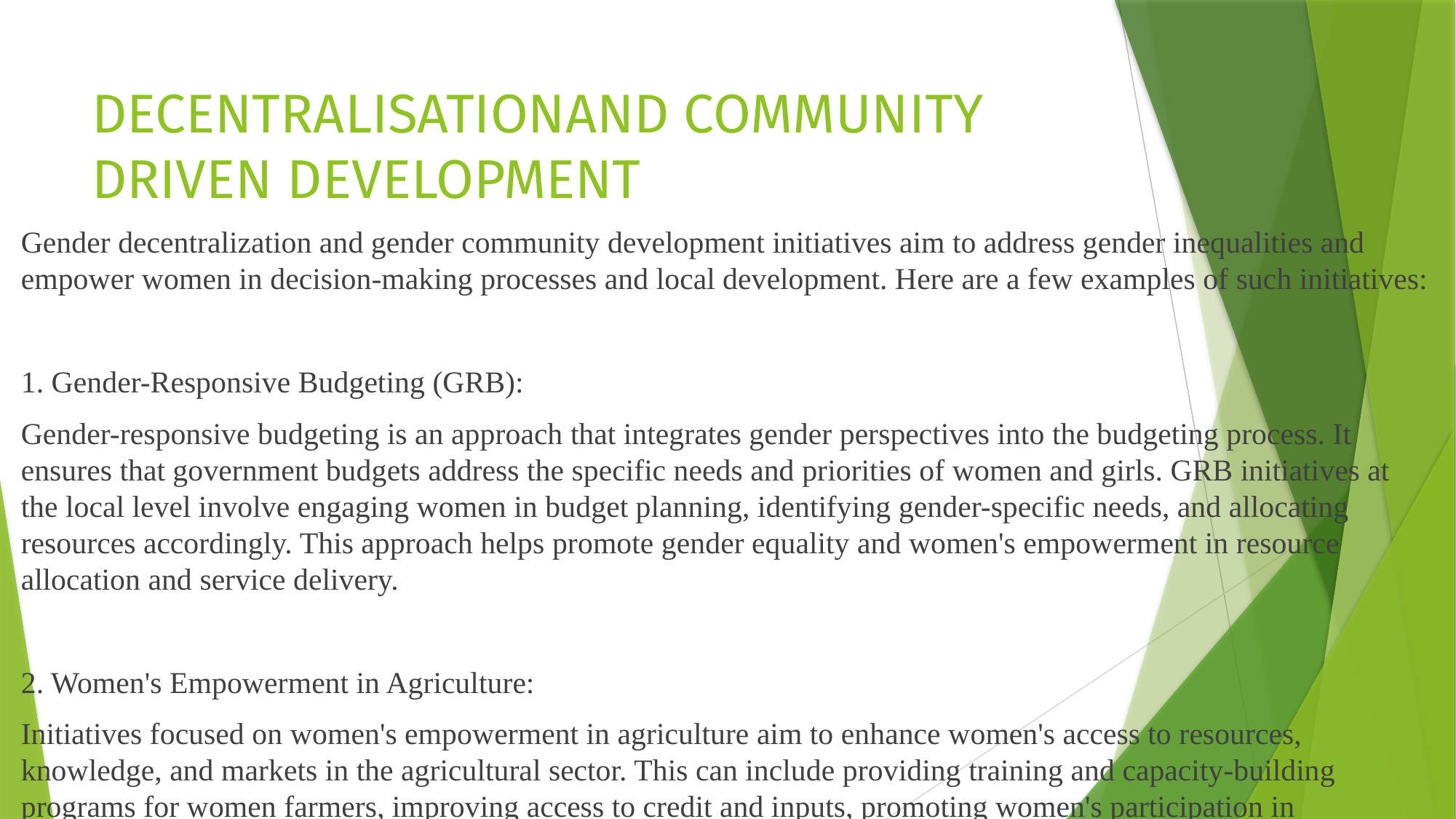

# DECENTRALISATIONAND COMMUNITY DRIVEN DEVELOPMENT
Gender decentralization and gender community development initiatives aim to address gender inequalities and empower women in decision-making processes and local development. Here are a few examples of such initiatives:

1. Gender-Responsive Budgeting (GRB):
Gender-responsive budgeting is an approach that integrates gender perspectives into the budgeting process. It ensures that government budgets address the specific needs and priorities of women and girls. GRB initiatives at the local level involve engaging women in budget planning, identifying gender-specific needs, and allocating resources accordingly. This approach helps promote gender equality and women's empowerment in resource allocation and service delivery.

2. Women's Empowerment in Agriculture:
Initiatives focused on women's empowerment in agriculture aim to enhance women's access to resources, knowledge, and markets in the agricultural sector. This can include providing training and capacity-building programs for women farmers, improving access to credit and inputs, promoting women's participation in agricultural cooperatives, and supporting women-led enterprises. Such initiatives contribute to gender-responsive rural development and economic empowerment, AGRIC 4 SHE being spear headed by First lady Dr A Mnangangwa.

3. Women's Leadership and Political Participation:
Efforts to promote women's leadership and political participation at the local level are crucial for creating inclusive and gender-responsive governance structures. This can involve providing training and support to women interested in running for local office, creating platforms for women's voices in decision-making processes, and implementing quotas or affirmative action measures to increase women's representation in local government bodies. Such initiatives aim to ensure that women's perspectives and priorities are reflected in local policies and programs , for the women quota political and government position .

4. Gender Mainstreaming in Community Development Projects:
Integrating gender considerations into community development projects is essential for addressing the specific needs and priorities of women and girls. This can include conducting gender assessments to identify gender disparities and barriers, ensuring women's participation in project planning and implementation, and incorporating gender-sensitive indicators in monitoring and evaluation frameworks. Gender mainstreaming in community development projects helps enhance the effectiveness and inclusiveness of development interventions.

5. Women's Savings and Credit Groups:
Women's savings and credit groups provide a platform for women to save money, access credit, and engage in income-generating activities. These groups often involve training on financial literacy, entrepreneurship, and leadership skills. By enabling women to have control over financial resources and promoting economic self-reliance, such initiatives contribute to women's empowerment and community development, for example Shushai Mikando yemari women clubs .

The importance of integrating gender perspectives and promoting women's participation and empowerment in decentralization and community development efforts. By addressing gender inequalities and promoting women's rights, these initiatives contribute to more inclusive and sustainable development outcomes.